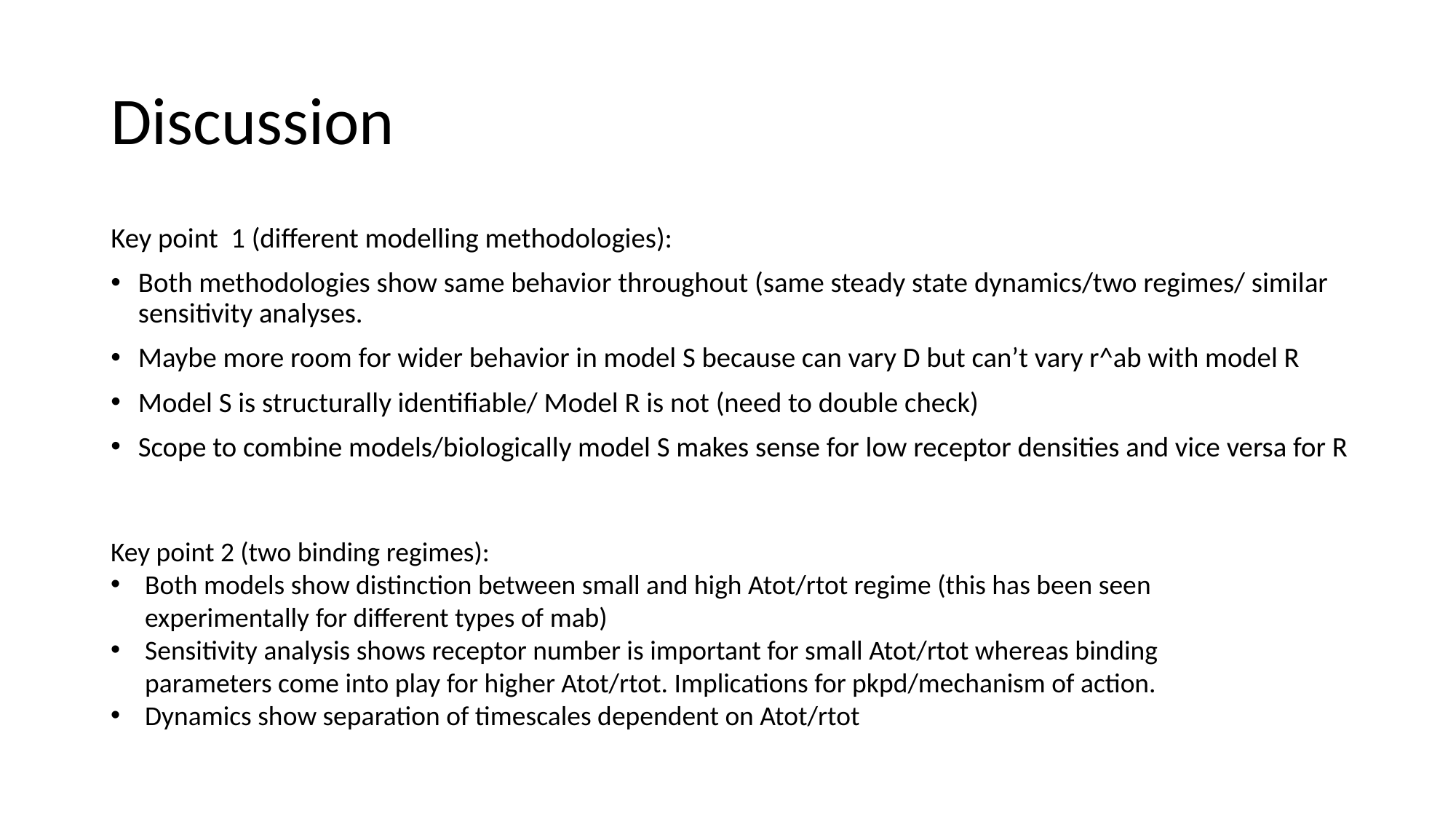

# Discussion
Key point  1 (different modelling methodologies):
Both methodologies show same behavior throughout (same steady state dynamics/two regimes/ similar sensitivity analyses.
Maybe more room for wider behavior in model S because can vary D but can’t vary r^ab with model R
Model S is structurally identifiable/ Model R is not (need to double check)
Scope to combine models/biologically model S makes sense for low receptor densities and vice versa for R
Key point 2 (two binding regimes):
Both models show distinction between small and high Atot/rtot regime (this has been seen experimentally for different types of mab)
Sensitivity analysis shows receptor number is important for small Atot/rtot whereas binding parameters come into play for higher Atot/rtot. Implications for pkpd/mechanism of action.
Dynamics show separation of timescales dependent on Atot/rtot